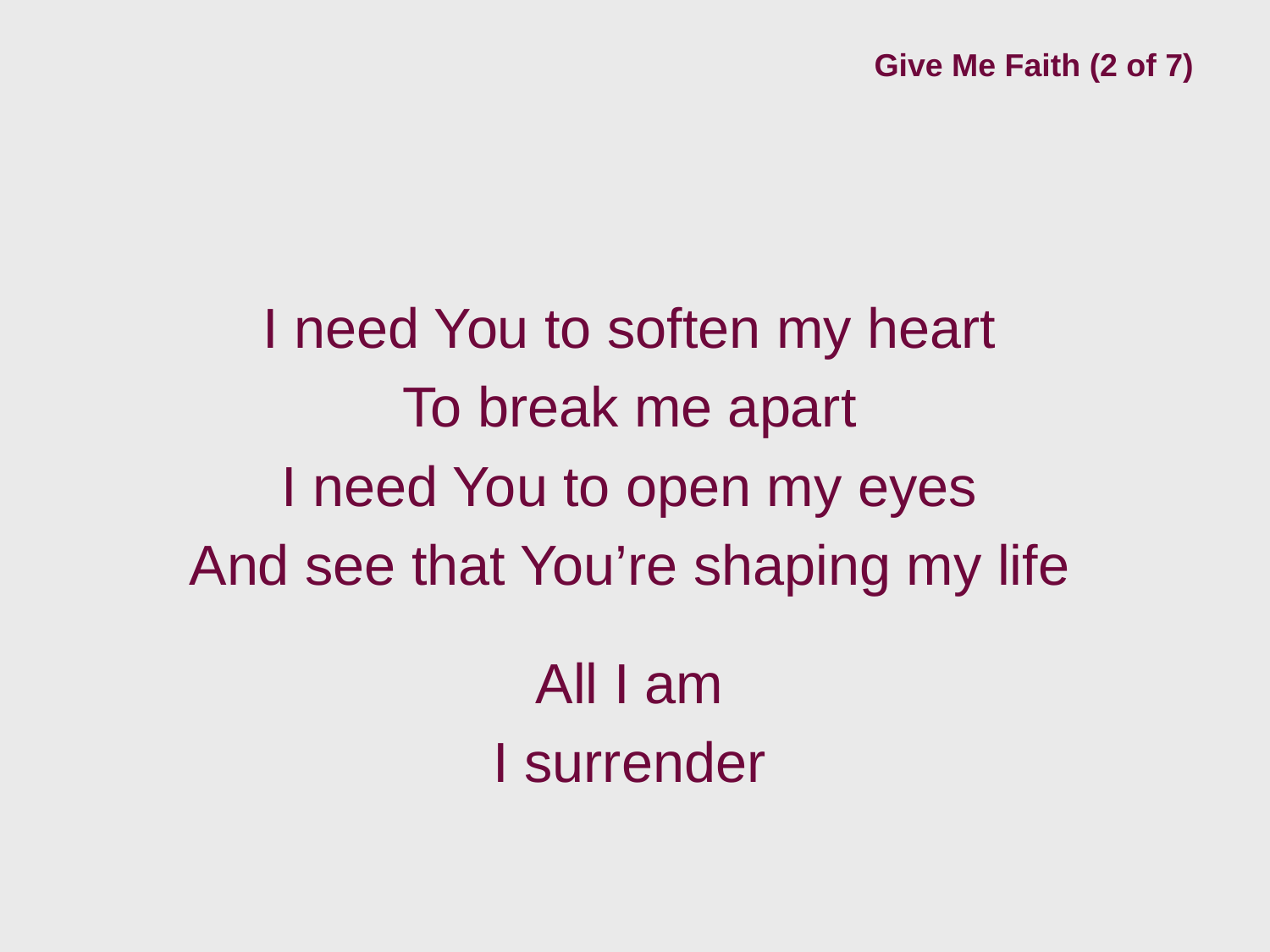

# Give Me Faith (2 of 7)
I need You to soften my heart
To break me apart
I need You to open my eyes
And see that You’re shaping my life

All I am
I surrender